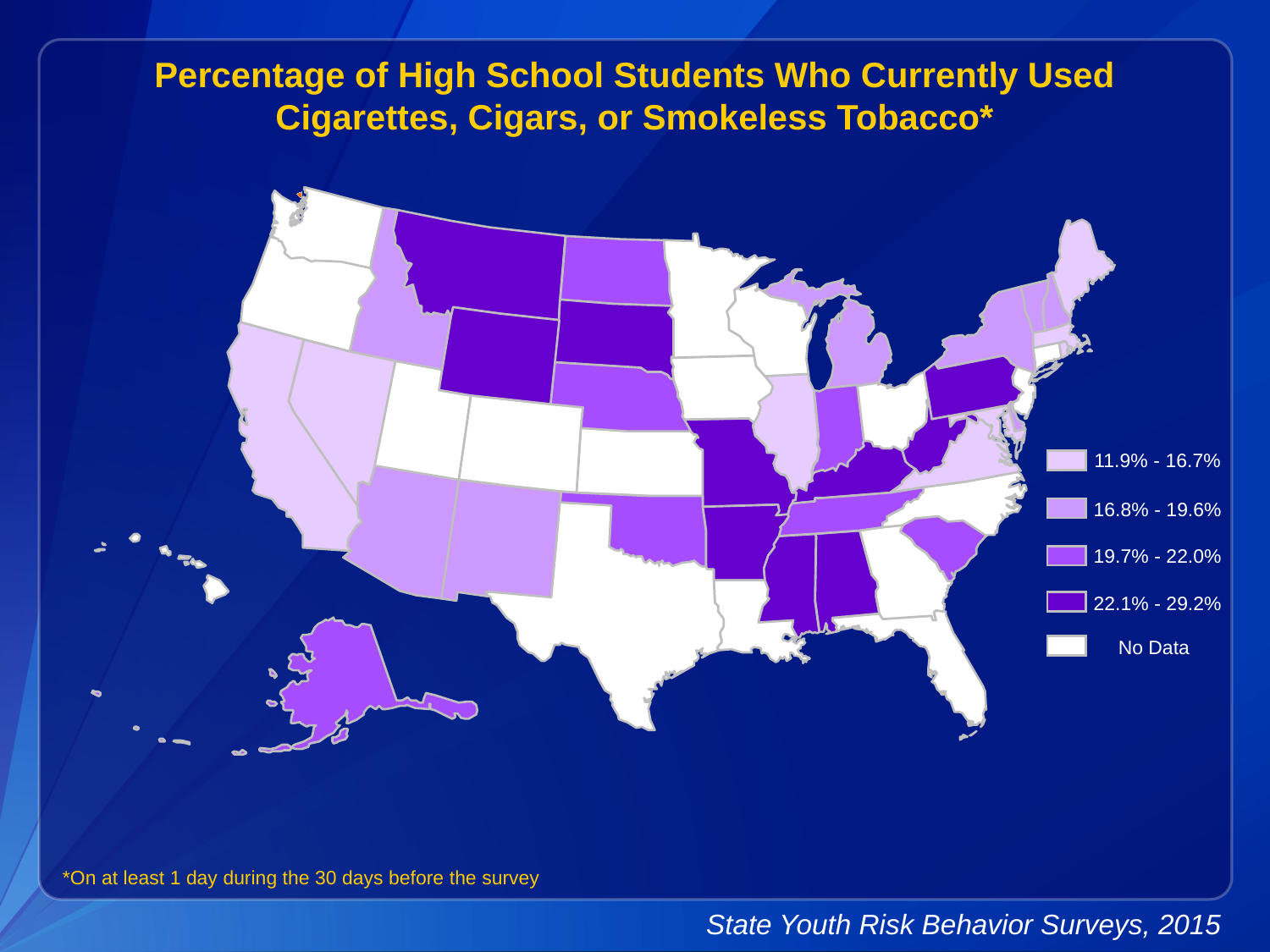

Percentage of High School Students Who Currently Used Cigarettes, Cigars, or Smokeless Tobacco*

11.9% - 16.7%

16.8% - 19.6%

19.7% - 22.0%

22.1% - 29.2%

No Data

*On at least 1 day during the 30 days before the survey
State Youth Risk Behavior Surveys, 2015